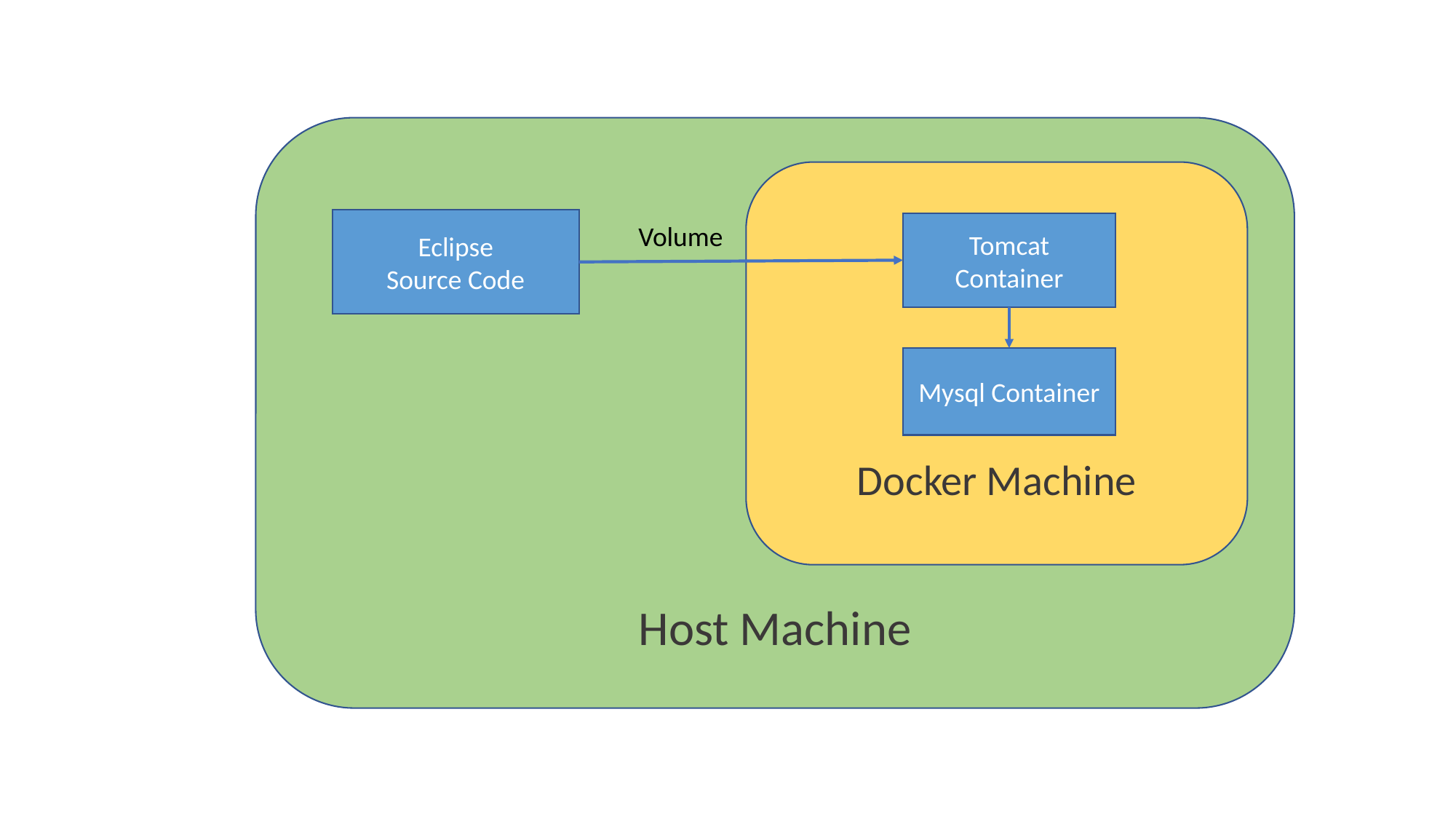

Host Machine

Docker Machine
Eclipse
Source Code
Tomcat Container
Volume
Mysql Container